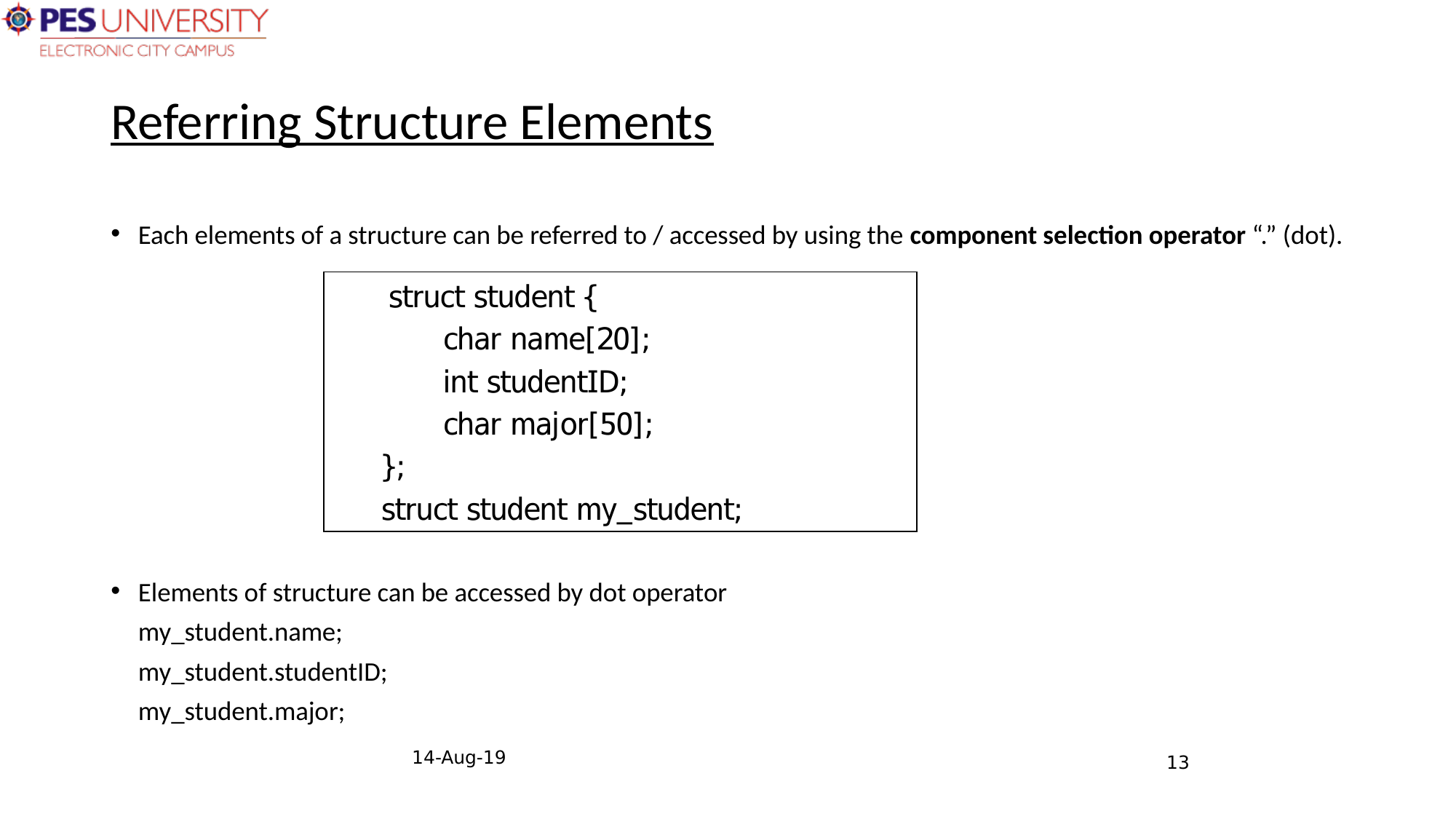

# Referring Structure Elements
Each elements of a structure can be referred to / accessed by using the component selection operator “.” (dot).

Elements of structure can be accessed by dot operator
			my_student.name;
			my_student.studentID;
			my_student.major;

struct student {
	char name[20];
	int studentID;
	char major[50];
     };
     struct student my_student;
14-Aug-19
13